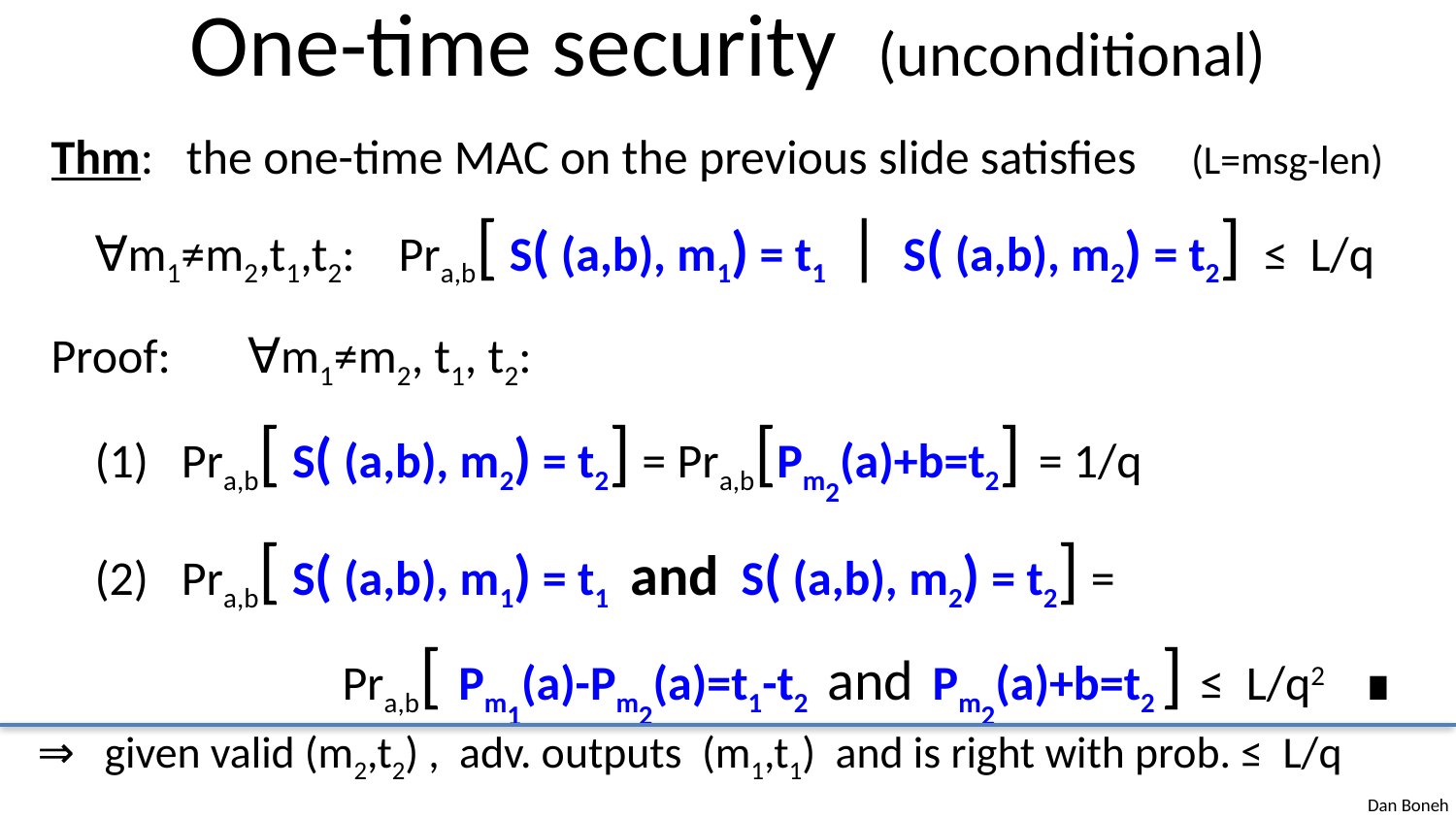

# One-time security  (unconditional)
Thm:   the one-time MAC on the previous slide satisfies     (L=msg-len)
    ∀m1≠m2,t1,t2:    Pra,b[ S( (a,b), m1) = t1  |  S( (a,b), m2) = t2]  ≤  L/q
Proof:       ∀m1≠m2, t1, t2:
    (1)   Pra,b[ S( (a,b), m2) = t2] = Pra,b[Pm2(a)+b=t2] = 1/q
    (2)   Pra,b[ S( (a,b), m1) = t1  and  S( (a,b), m2) = t2] =
		Pra,b[ Pm1(a)-Pm2(a)=t1-t2   and   Pm2(a)+b=t2 ] ≤  L/q2      ∎

⇒   given valid (m2,t2) ,  adv. outputs  (m1,t1)  and is right with prob. ≤  L/q